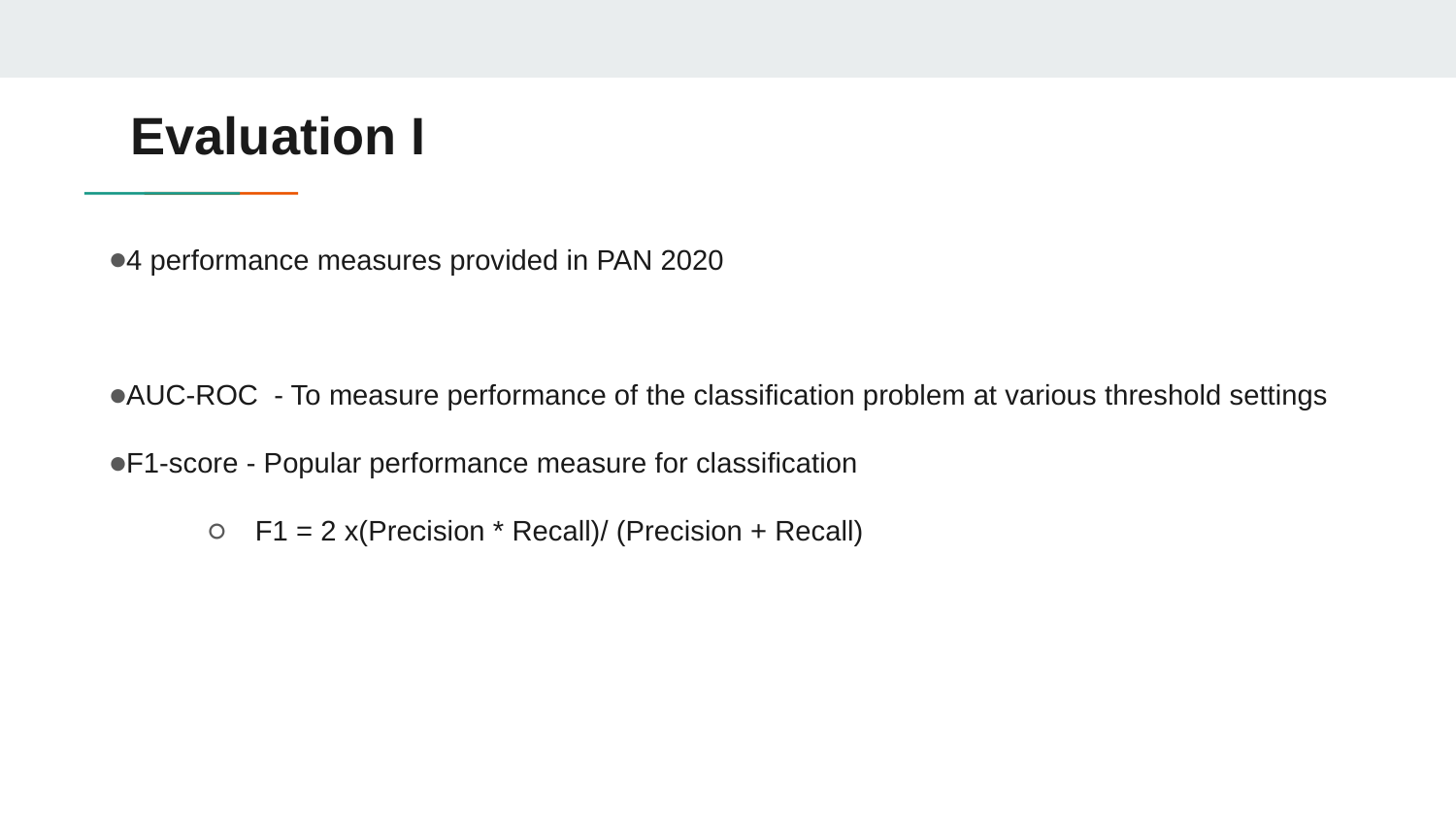

# Evaluation I
4 performance measures provided in PAN 2020

AUC-ROC  - To measure performance of the classification problem at various threshold settings
F1-score - Popular performance measure for classification
F1 = 2 x(Precision * Recall)/ (Precision + Recall)